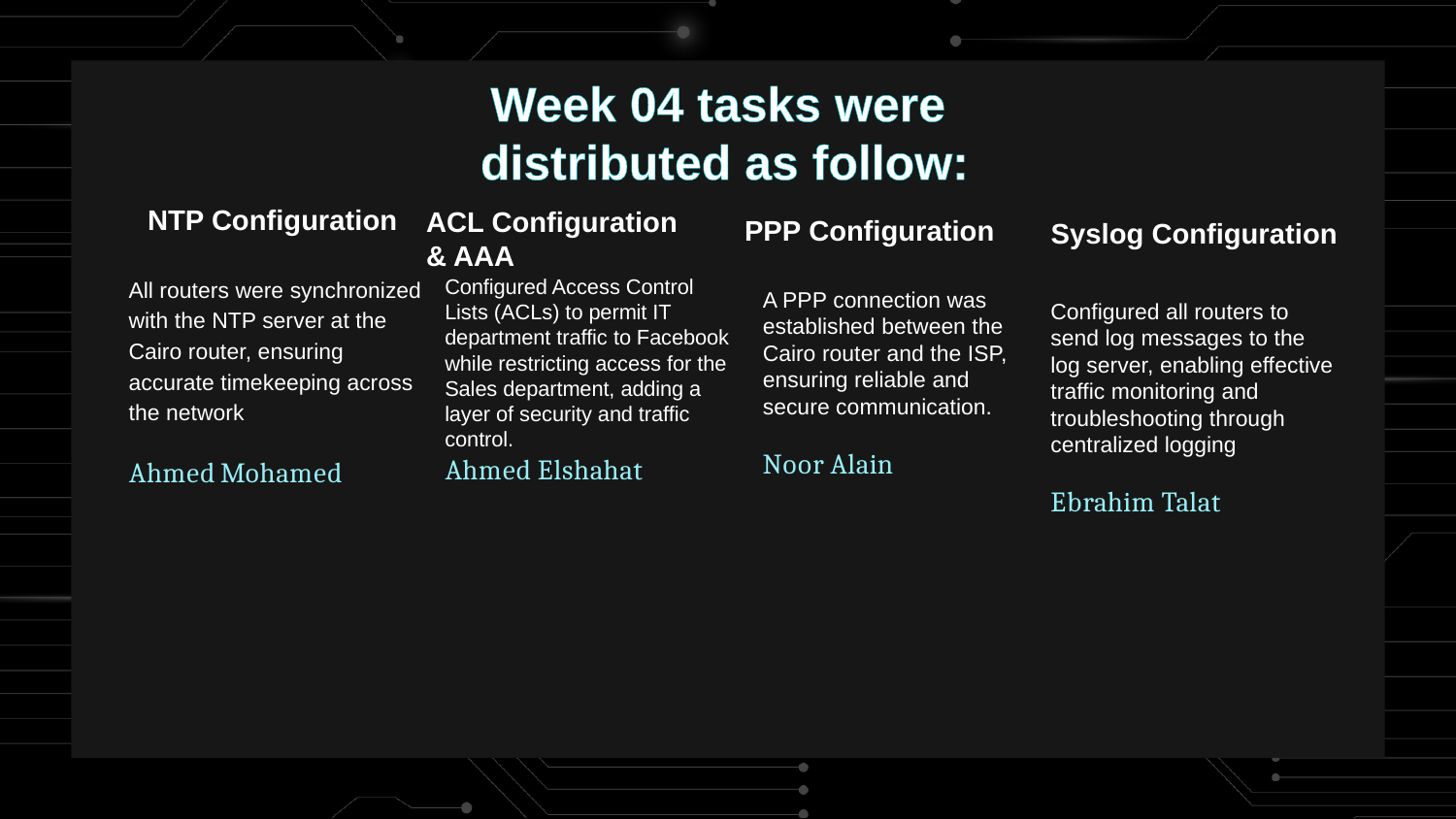

# Week 04 tasks were distributed as follow:
NTP Configuration

All routers were synchronized with the NTP server at the Cairo router, ensuring accurate timekeeping across the network
Ahmed Mohamed

ACL Configuration & AAA

Configured Access Control Lists (ACLs) to permit IT department traffic to Facebook while restricting access for the Sales department, adding a layer of security and traffic control.
Ahmed Elshahat

PPP Configuration
A PPP connection was established between the Cairo router and the ISP, ensuring reliable and secure communication.

Noor Alain

Syslog Configuration
Configured all routers to send log messages to the log server, enabling effective traffic monitoring and troubleshooting through centralized logging

Ebrahim Talat